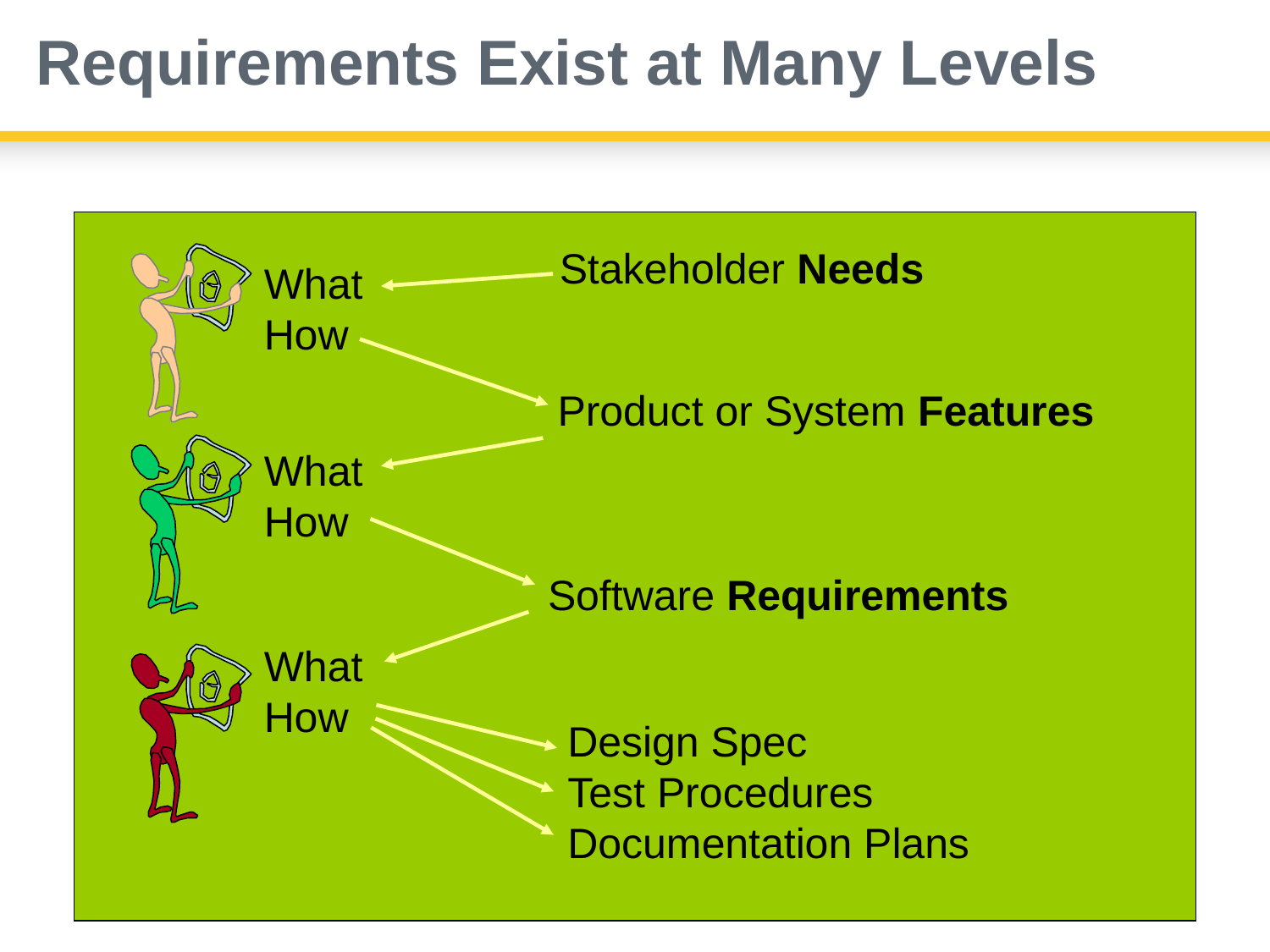

# Requirements Exist at Many Levels

Stakeholder Needs

What
How

Product or System Features

What
How

Software Requirements
What
How

 Design Spec
 Test Procedures
 Documentation Plans